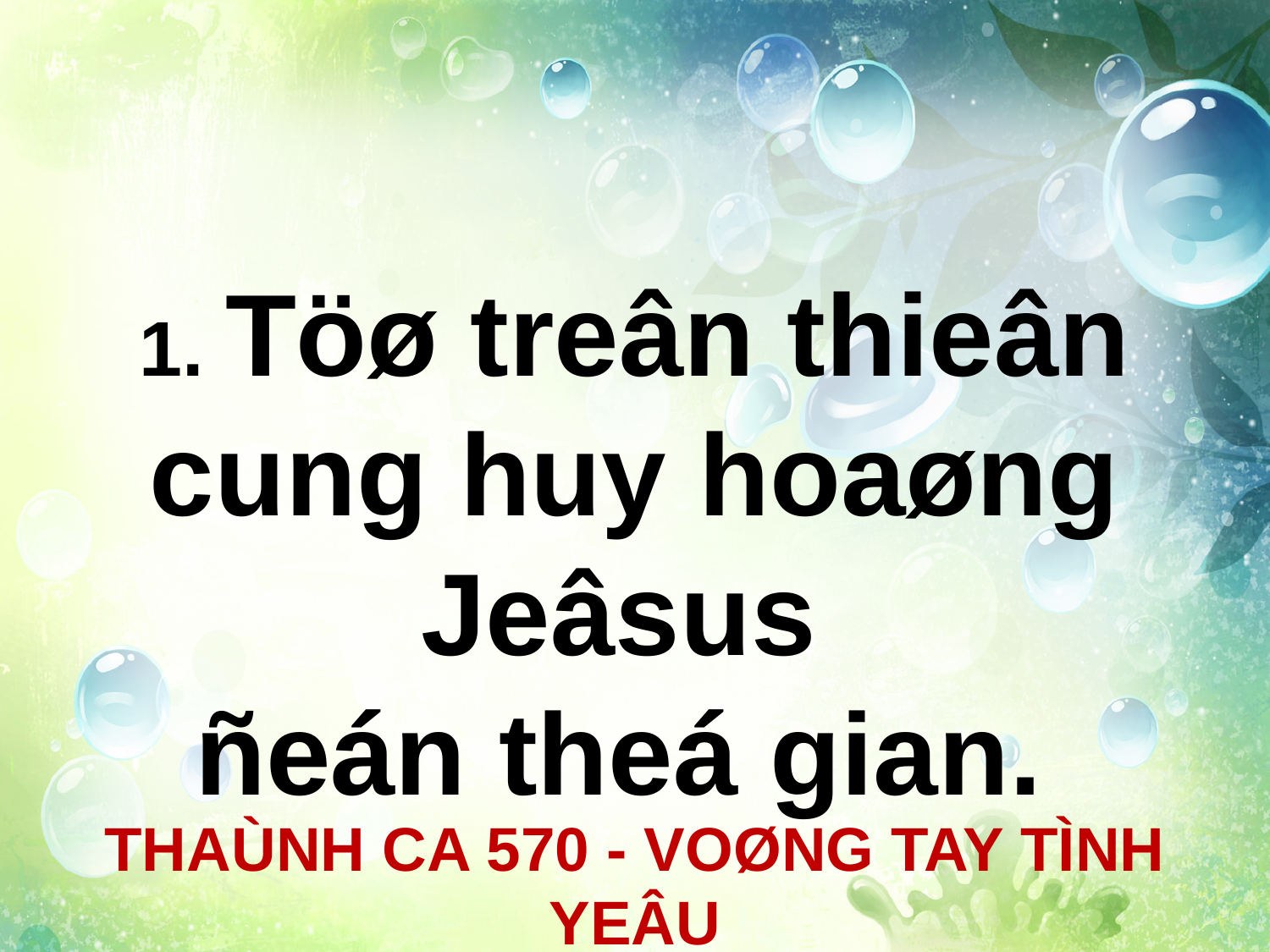

1. Töø treân thieân cung huy hoaøng Jeâsus
ñeán theá gian.
THAÙNH CA 570 - VOØNG TAY TÌNH YEÂU